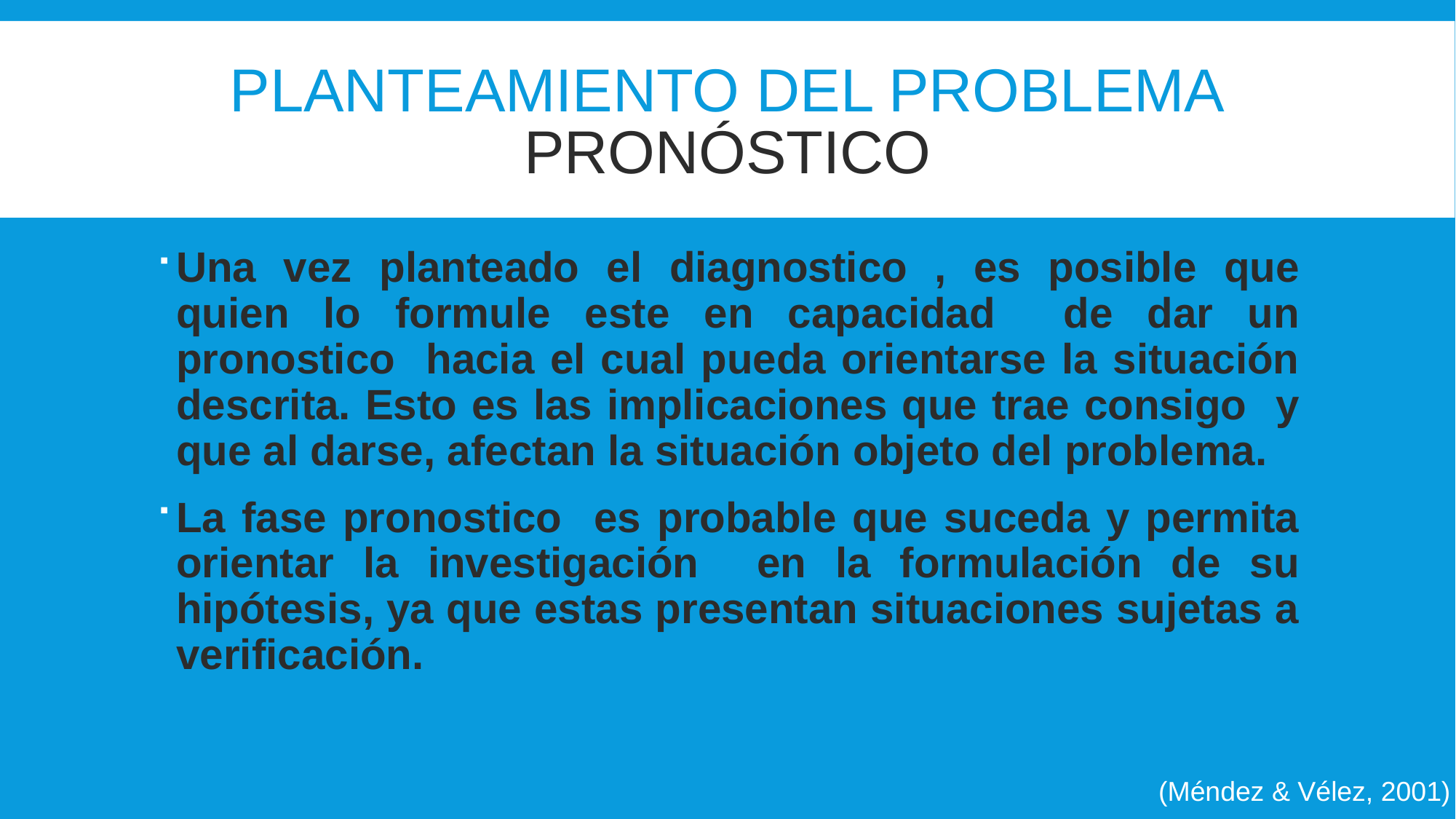

# Planteamiento del problema PROnóstico
Una vez planteado el diagnostico , es posible que quien lo formule este en capacidad  de dar un pronostico  hacia el cual pueda orientarse la situación descrita. Esto es las implicaciones que trae consigo  y que al darse, afectan la situación objeto del problema.
La fase pronostico  es probable que suceda y permita orientar la investigación  en la formulación de su hipótesis, ya que estas presentan situaciones sujetas a verificación.
(Méndez & Vélez, 2001)